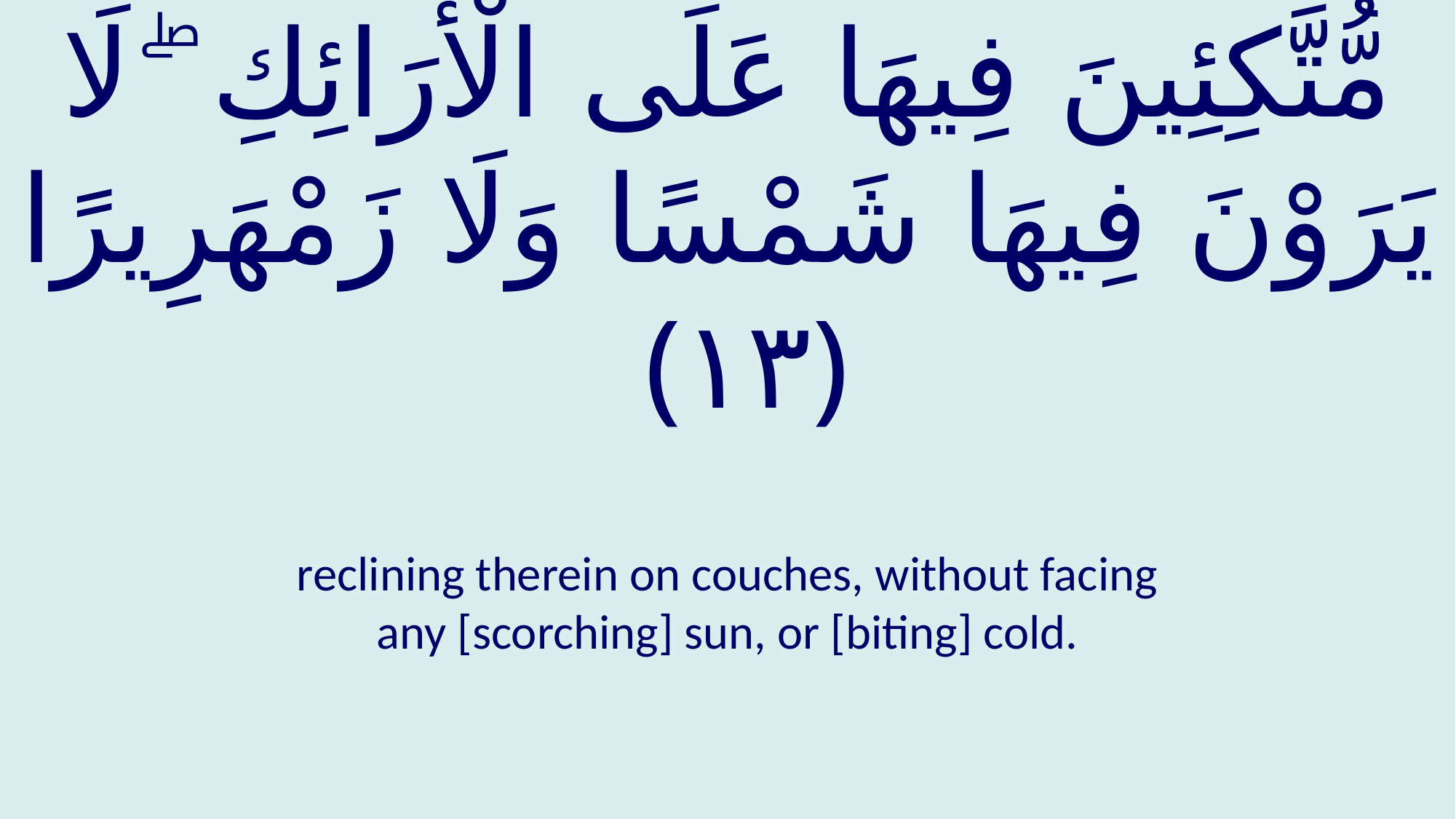

# مُّتَّكِئِينَ فِيهَا عَلَى الْأَرَائِكِ ۖ لَا يَرَوْنَ فِيهَا شَمْسًا وَلَا زَمْهَرِيرًا ‎﴿١٣﴾‏
reclining therein on couches, without facing any [scorching] sun, or [biting] cold.